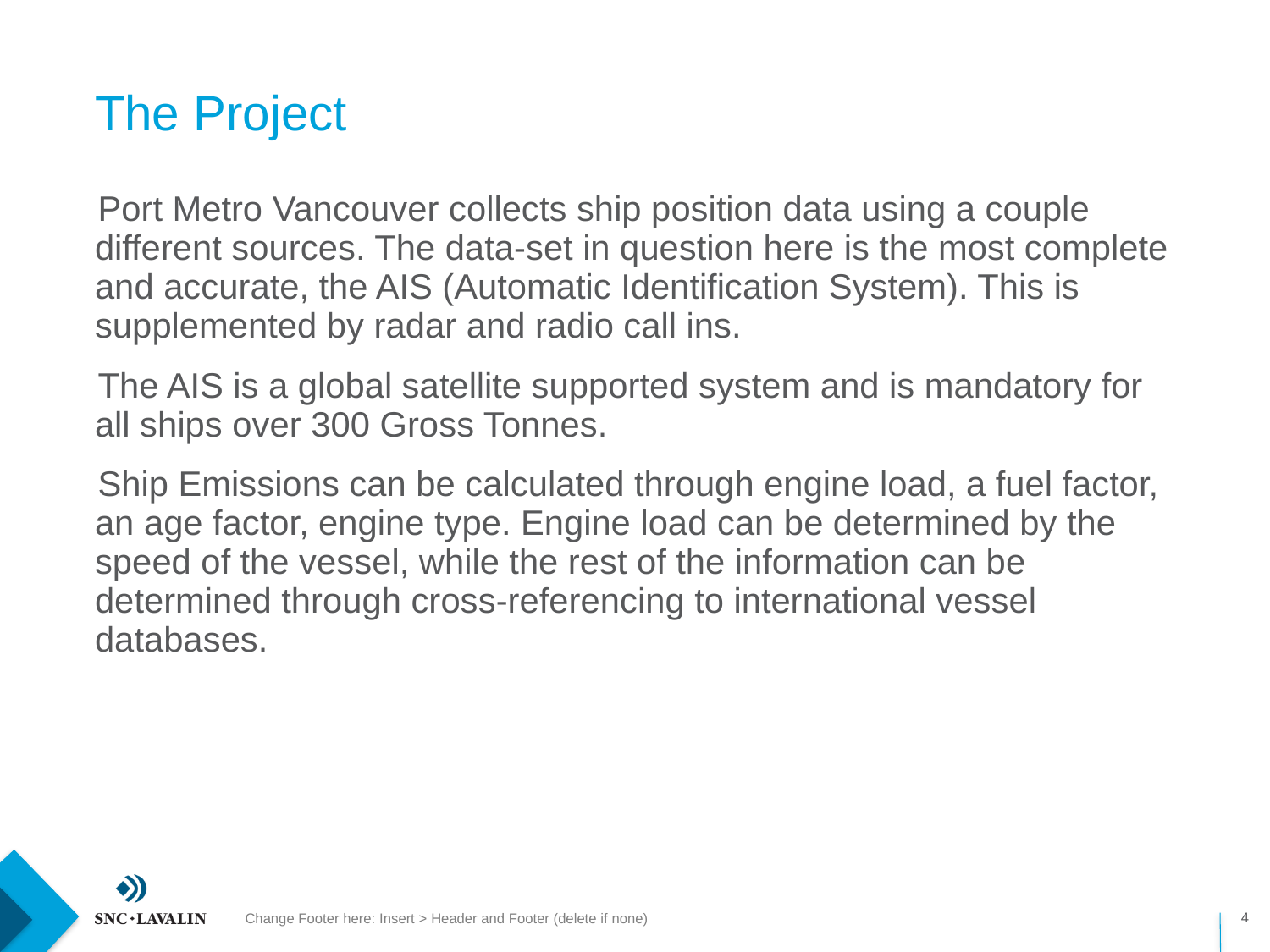

# The Project
Port Metro Vancouver collects ship position data using a couple different sources. The data-set in question here is the most complete and accurate, the AIS (Automatic Identification System). This is supplemented by radar and radio call ins.
The AIS is a global satellite supported system and is mandatory for all ships over 300 Gross Tonnes.
Ship Emissions can be calculated through engine load, a fuel factor, an age factor, engine type. Engine load can be determined by the speed of the vessel, while the rest of the information can be determined through cross-referencing to international vessel databases.
4
Change Footer here: Insert > Header and Footer (delete if none)